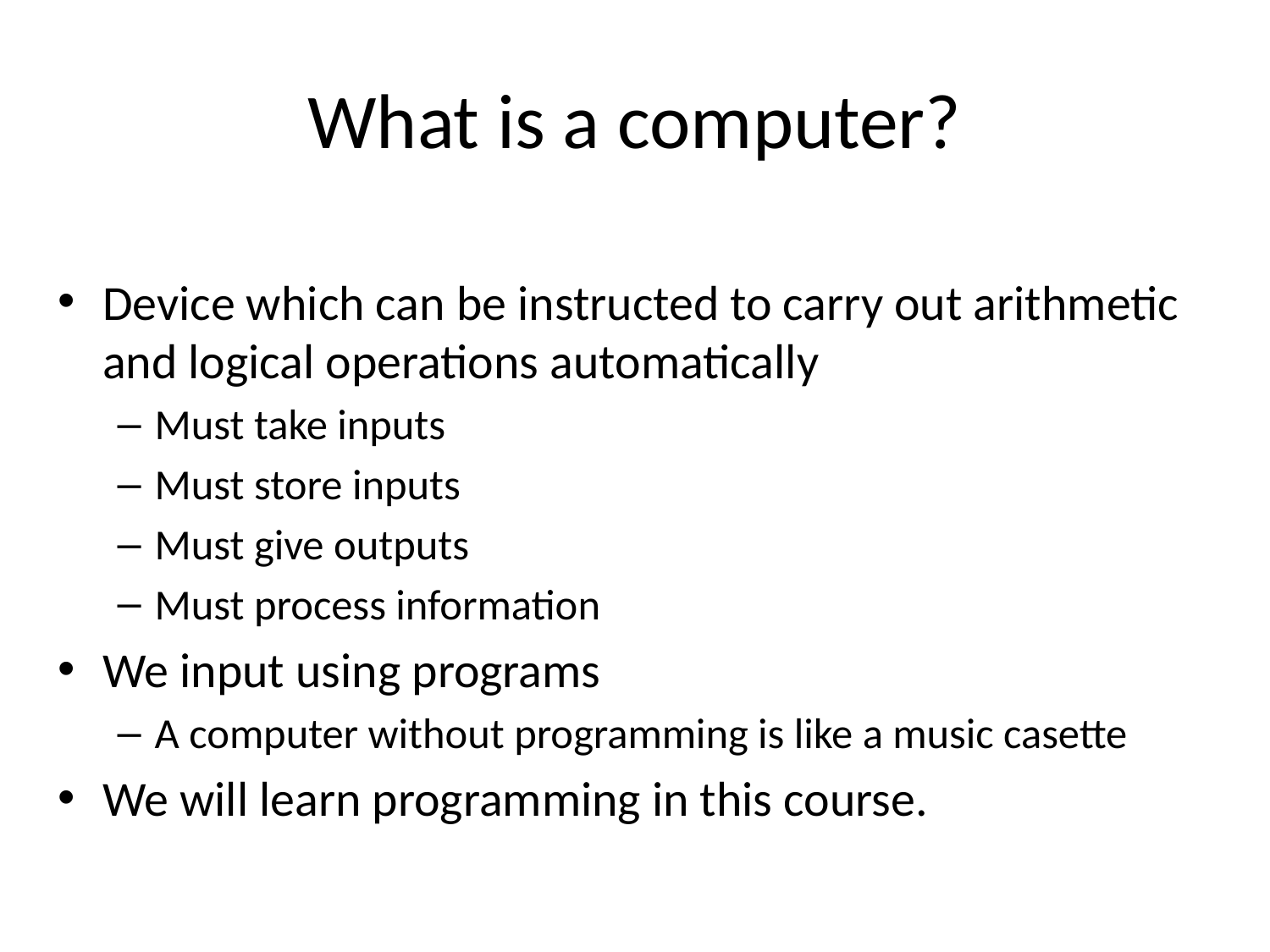

# What is a computer?
Device which can be instructed to carry out arithmetic and logical operations automatically
Must take inputs
Must store inputs
Must give outputs
Must process information
We input using programs
A computer without programming is like a music casette
We will learn programming in this course.